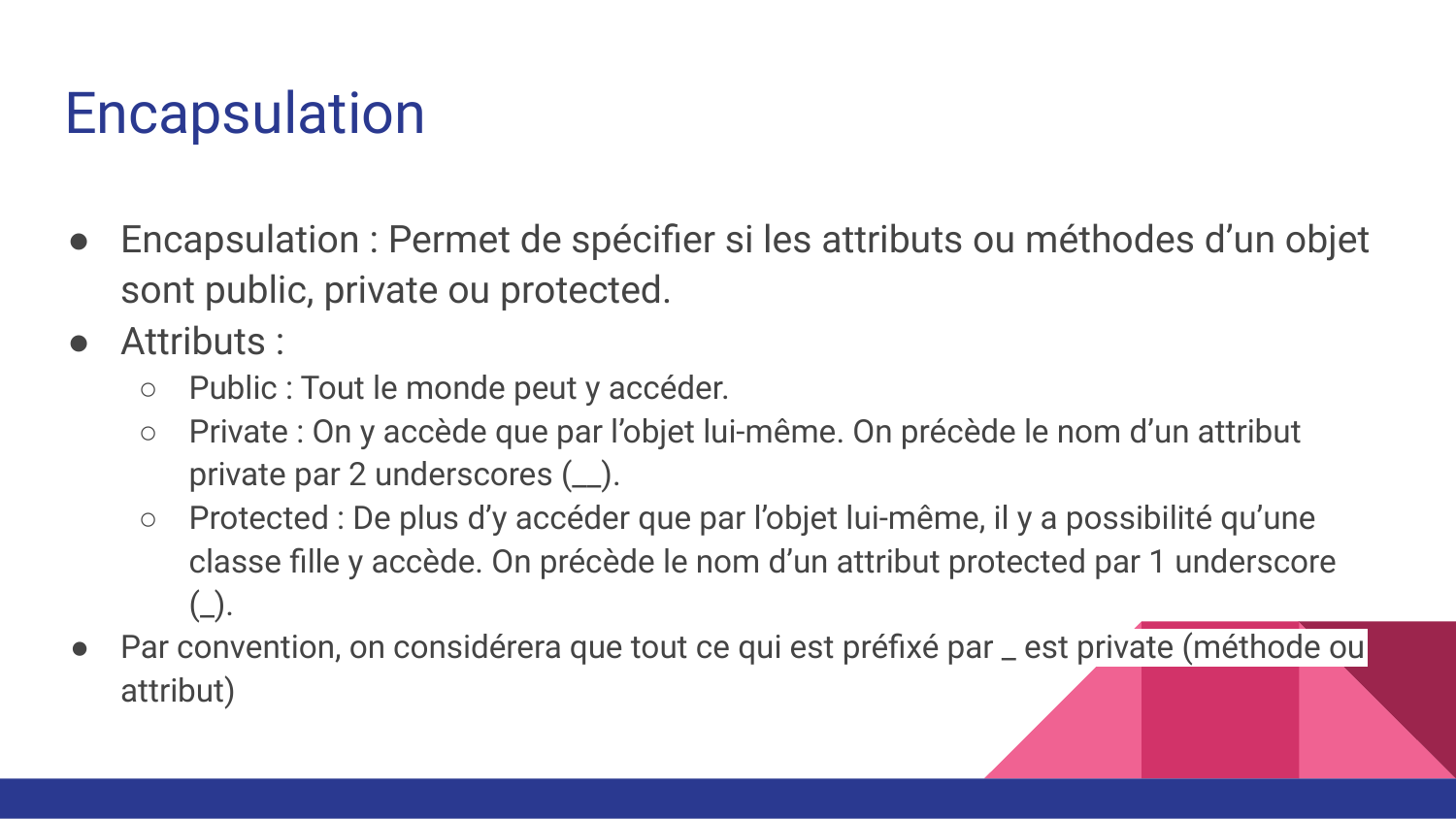

# Encapsulation
Encapsulation : Permet de spécifier si les attributs ou méthodes d’un objet sont public, private ou protected.
Attributs :
Public : Tout le monde peut y accéder.
Private : On y accède que par l’objet lui-même. On précède le nom d’un attribut private par 2 underscores (__).
Protected : De plus d’y accéder que par l’objet lui-même, il y a possibilité qu’une classe fille y accède. On précède le nom d’un attribut protected par 1 underscore (_).
Par convention, on considérera que tout ce qui est préfixé par _ est private (méthode ou attribut)